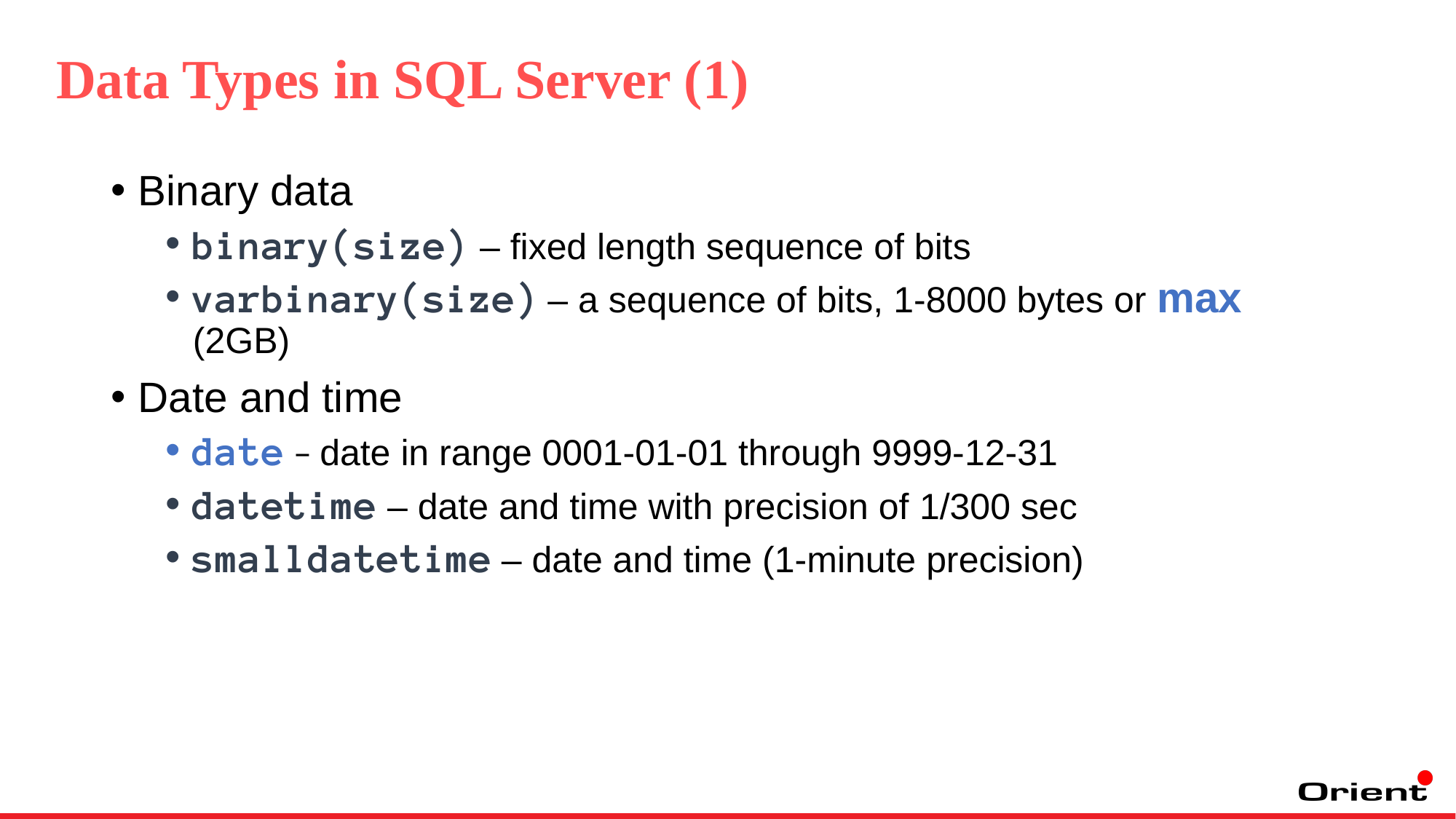

Data Types in SQL Server (1)
Binary data
binary(size) – fixed length sequence of bits
varbinary(size) – a sequence of bits, 1-8000 bytes or max (2GB)
Date and time
date – date in range 0001-01-01 through 9999-12-31
datetime – date and time with precision of 1/300 sec
smalldatetime – date and time (1-minute precision)